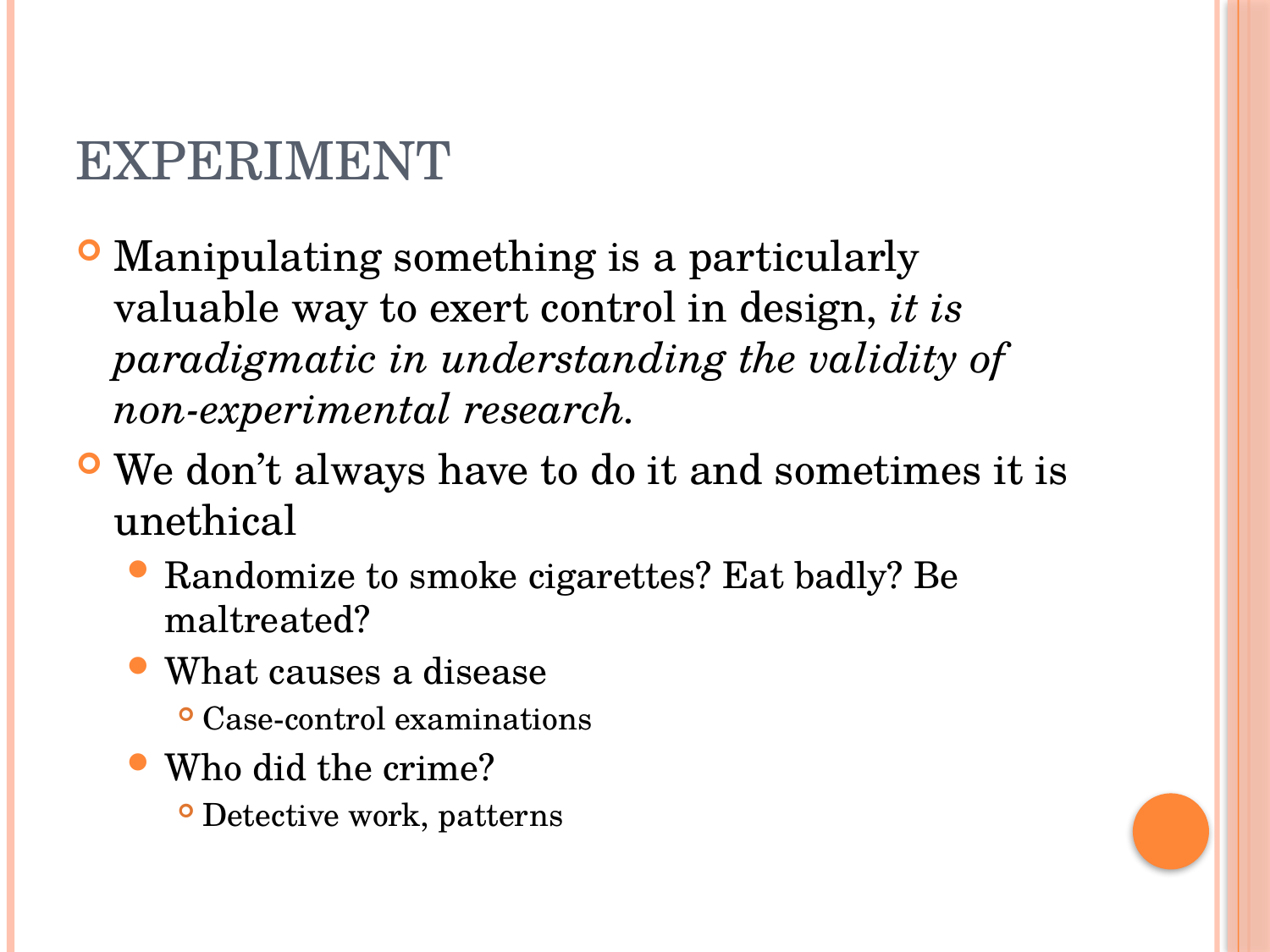

# Experiment
Manipulating something is a particularly valuable way to exert control in design, it is paradigmatic in understanding the validity of non-experimental research.
We don’t always have to do it and sometimes it is unethical
Randomize to smoke cigarettes? Eat badly? Be maltreated?
What causes a disease
Case-control examinations
Who did the crime?
Detective work, patterns